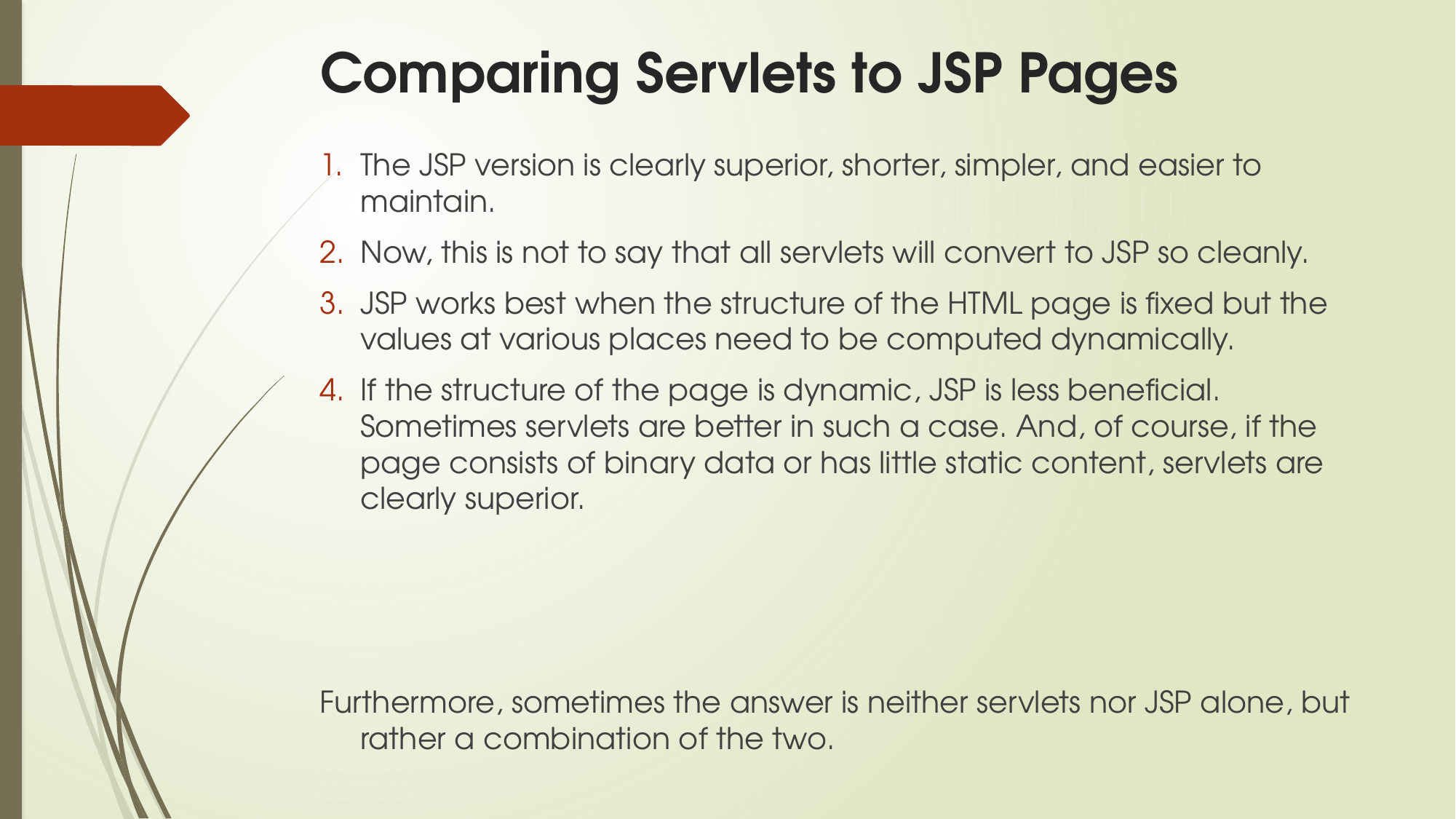

# Comparing Servlets to JSP Pages
The JSP version is clearly superior, shorter, simpler, and easier to maintain.
Now, this is not to say that all servlets will convert to JSP so cleanly.
JSP works best when the structure of the HTML page is fixed but the values at various places need to be computed dynamically.
If the structure of the page is dynamic, JSP is less beneficial. Sometimes servlets are better in such a case. And, of course, if the page consists of binary data or has little static content, servlets are clearly superior.

Furthermore, sometimes the answer is neither servlets nor JSP alone, but rather a combination of the two.